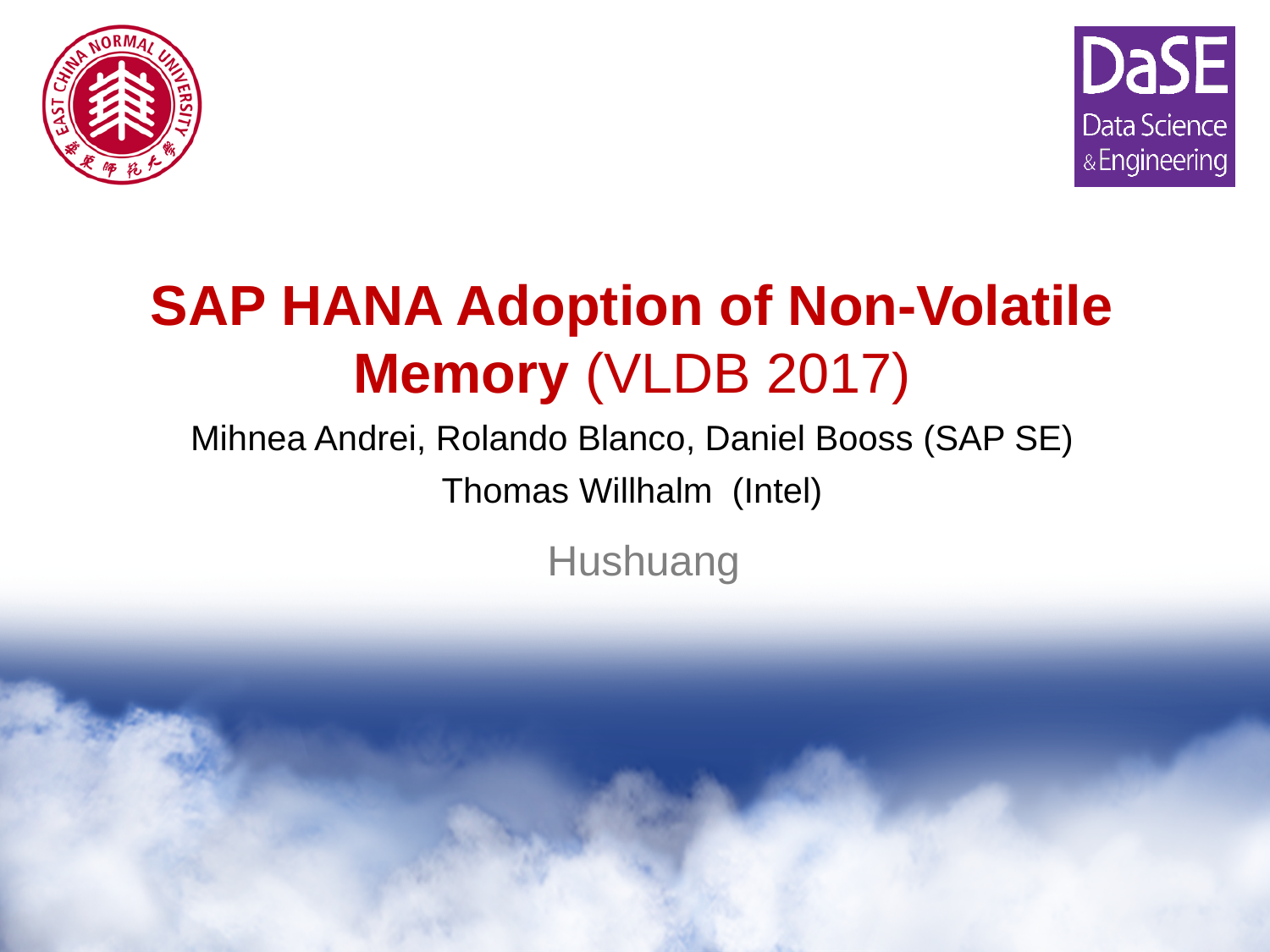

SAP HANA Adoption of Non-Volatile Memory (VLDB 2017)
Mihnea Andrei, Rolando Blanco, Daniel Booss (SAP SE)
Thomas Willhalm  (Intel)

                        Hushuang